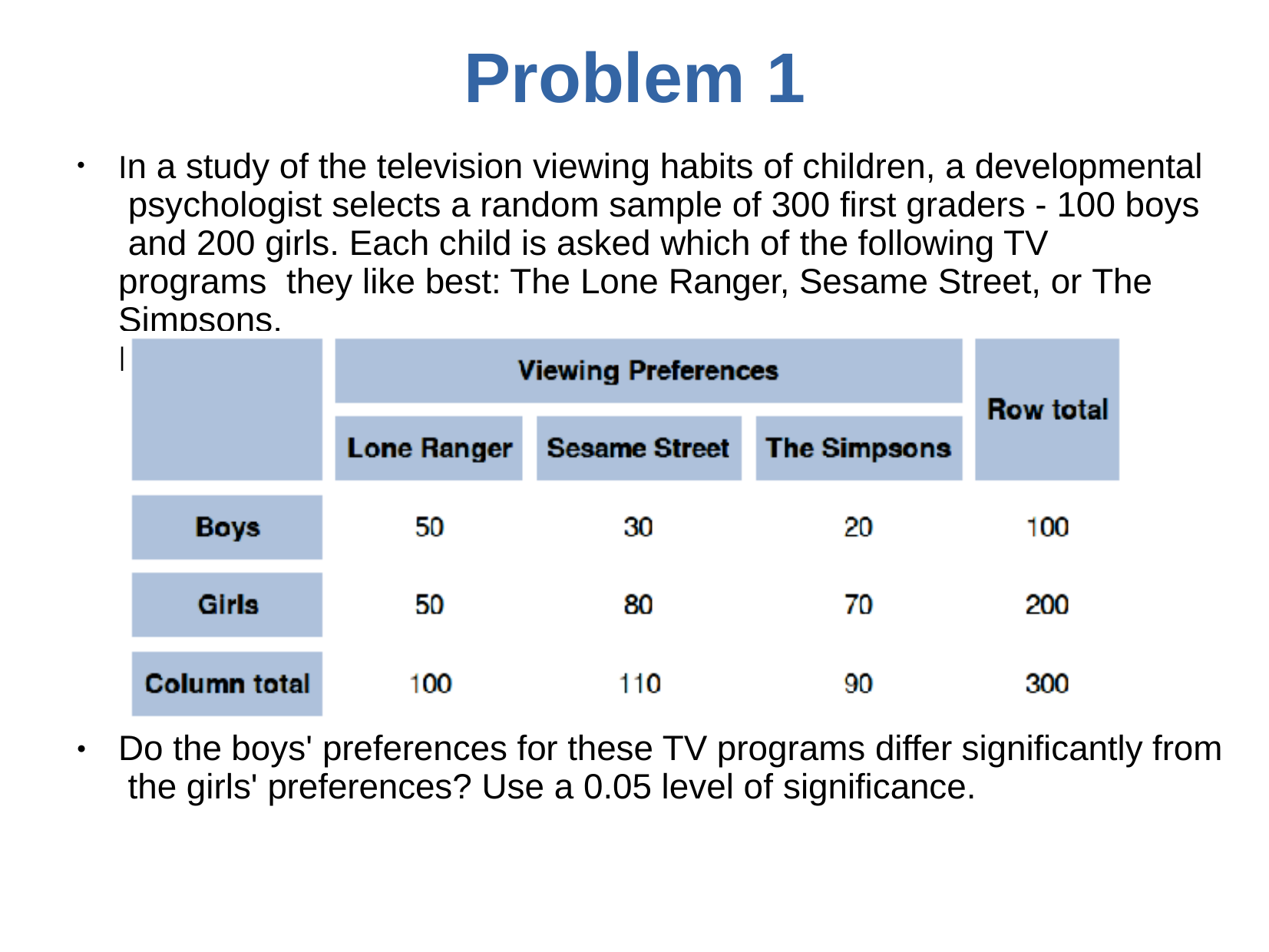

# Problem	1
In a study of the television viewing habits of children, a developmental  psychologist selects a random sample of 300 first graders - 100 boys  and 200 girls. Each child is asked which of the following TV programs  they like best: The Lone Ranger, Sesame Street, or The Simpsons.
Results are shown in the contingency table below.
●

Do the boys' preferences for these TV programs differ significantly from  the girls' preferences? Use a 0.05 level of significance.
●